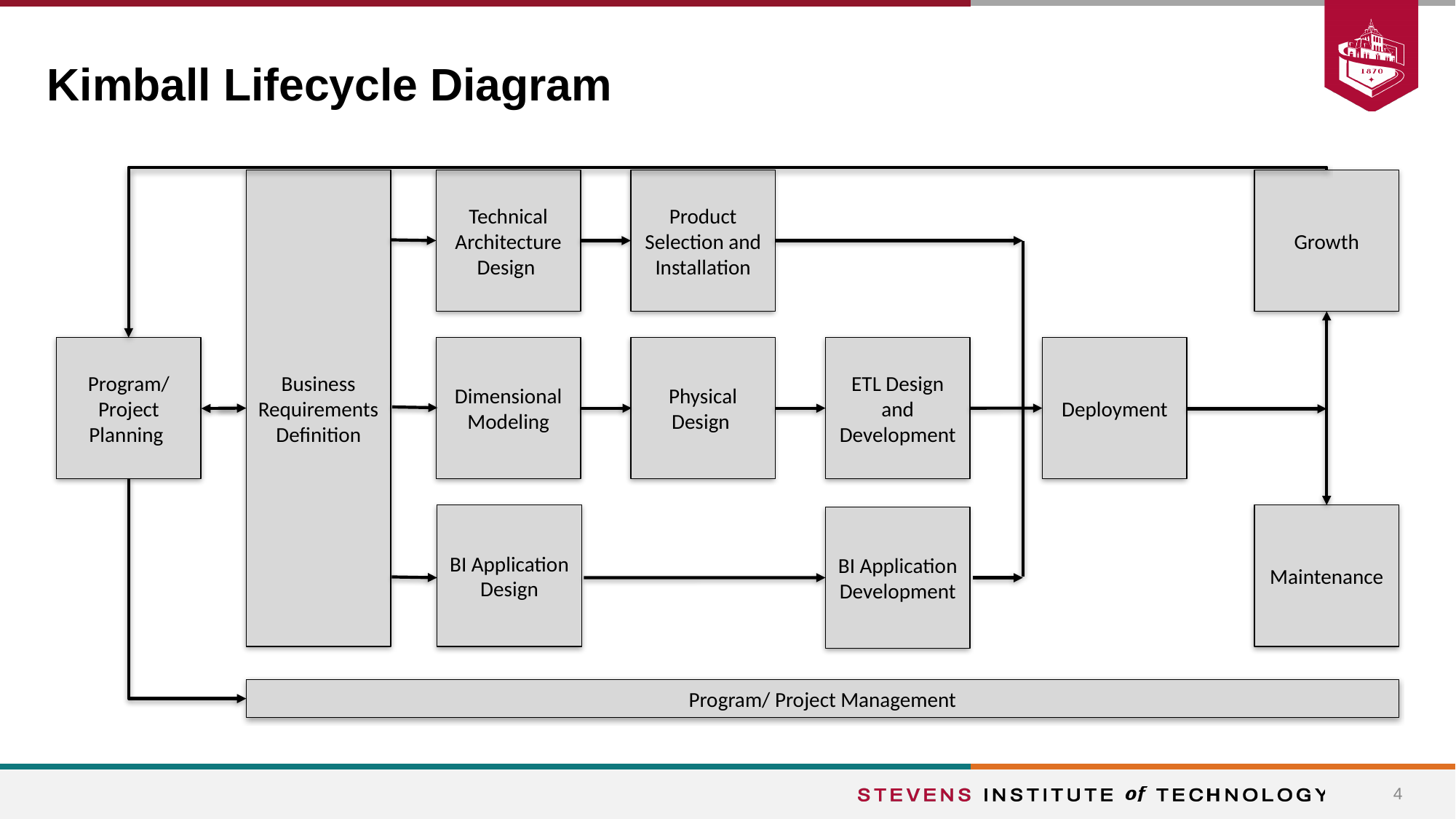

# Kimball Lifecycle Diagram
Business Requirements
Definition
Technical Architecture Design
Product Selection and Installation
Growth
Program/ Project Planning
Physical Design
ETL Design and Development
Deployment
Dimensional Modeling
BI Application Design
Maintenance
BI Application Development
Program/ Project Management
4